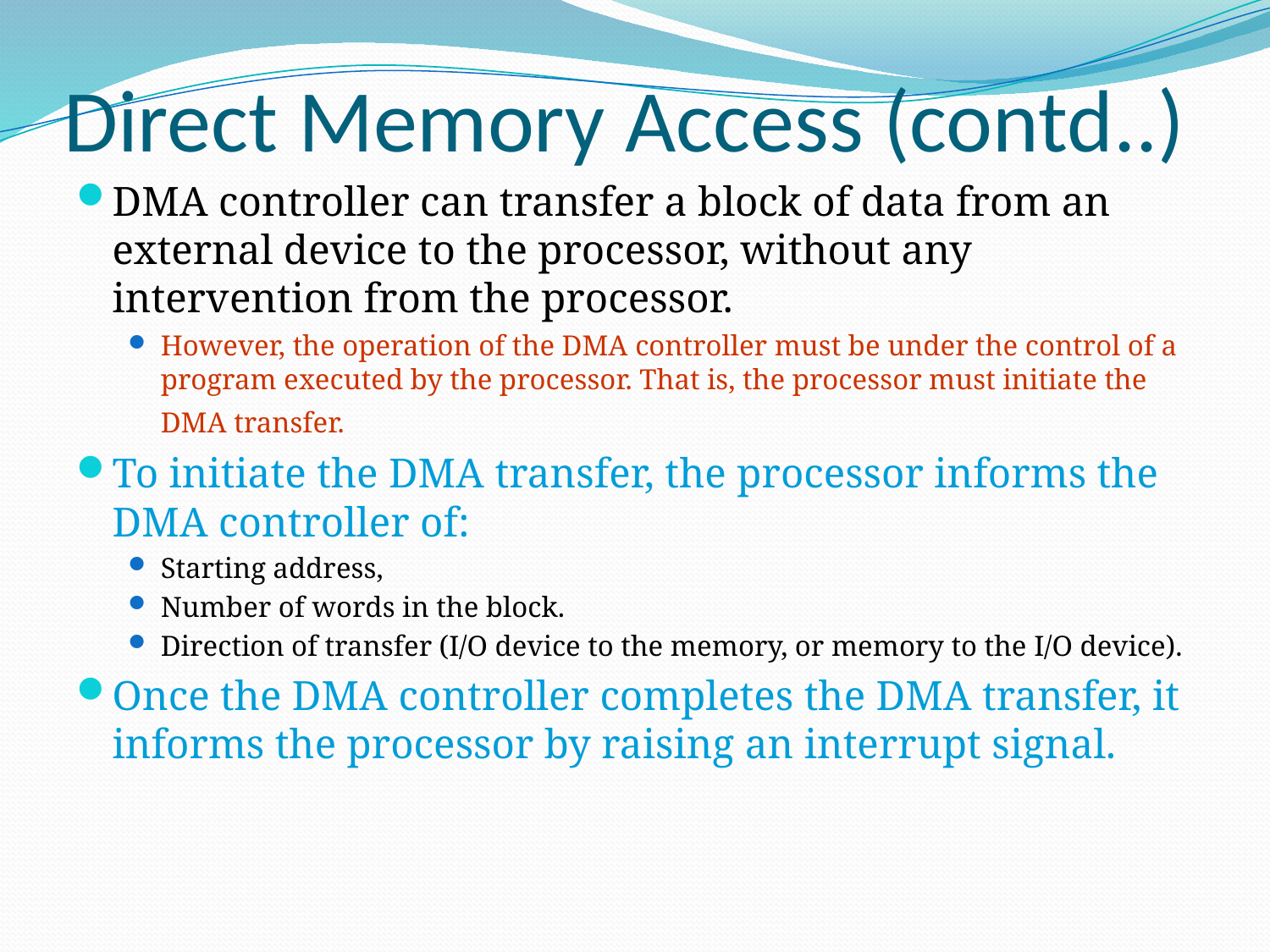

# Direct Memory Access (contd..)
DMA controller can transfer a block of data from an external device to the processor, without any intervention from the processor.
However, the operation of the DMA controller must be under the control of a program executed by the processor. That is, the processor must initiate the DMA transfer.
To initiate the DMA transfer, the processor informs the DMA controller of:
Starting address,
Number of words in the block.
Direction of transfer (I/O device to the memory, or memory to the I/O device).
Once the DMA controller completes the DMA transfer, it informs the processor by raising an interrupt signal.